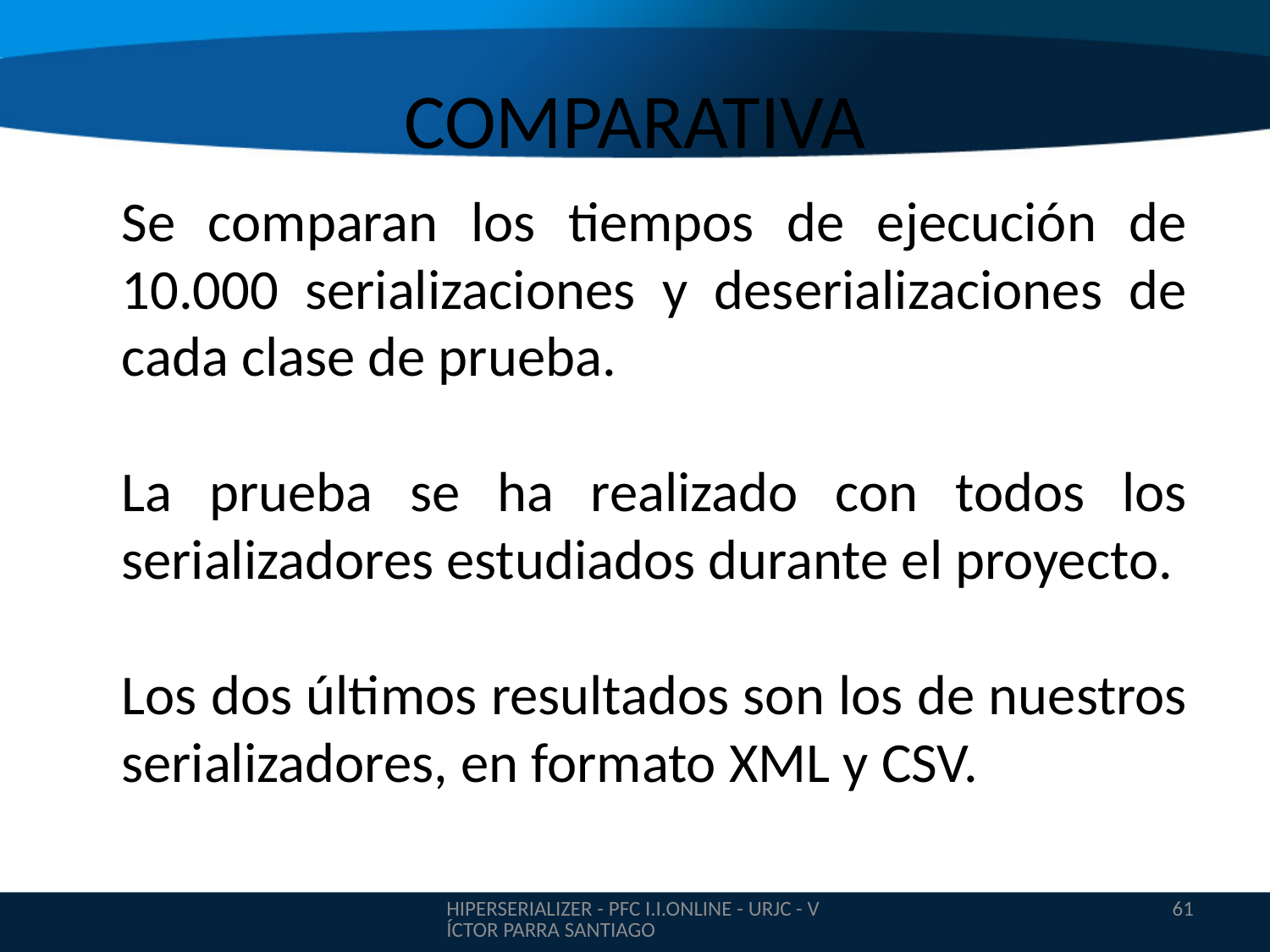

# COMPARATIVA
Se comparan los tiempos de ejecución de 10.000 serializaciones y deserializaciones de cada clase de prueba.

La prueba se ha realizado con todos los serializadores estudiados durante el proyecto.

Los dos últimos resultados son los de nuestros serializadores, en formato XML y CSV.
HIPERSERIALIZER - PFC I.I.ONLINE - URJC - VÍCTOR PARRA SANTIAGO
61